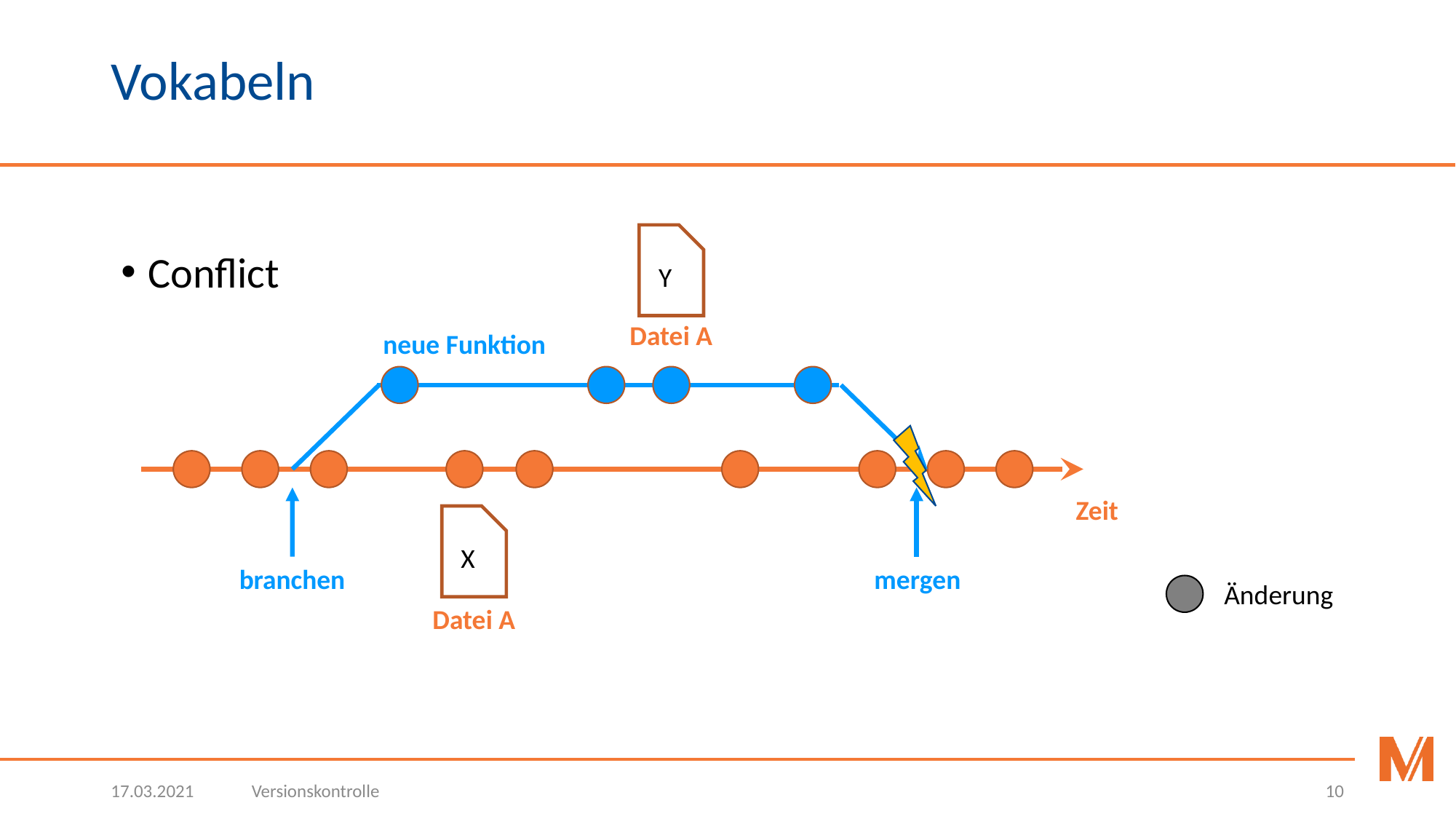

# Vokabeln
Y
Conflict
Datei A
neue Funktion

Zeit
X
branchen
mergen
Änderung

Datei A
17.03.2021
Versionskontrolle
10